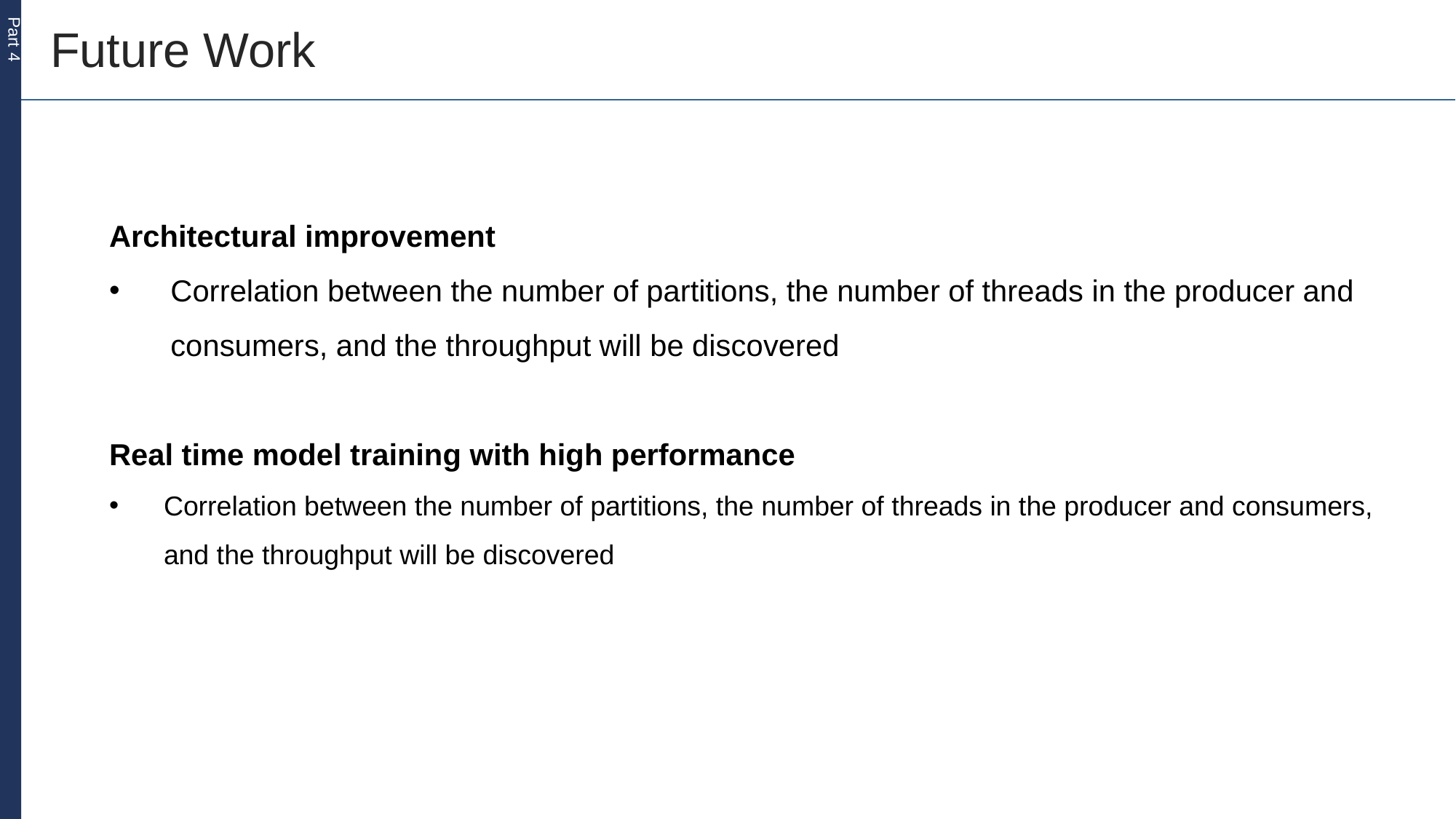

Future Work
Part 4
Architectural improvement
Correlation between the number of partitions, the number of threads in the producer and consumers, and the throughput will be discovered

Real time model training with high performance
Correlation between the number of partitions, the number of threads in the producer and consumers, and the throughput will be discovered